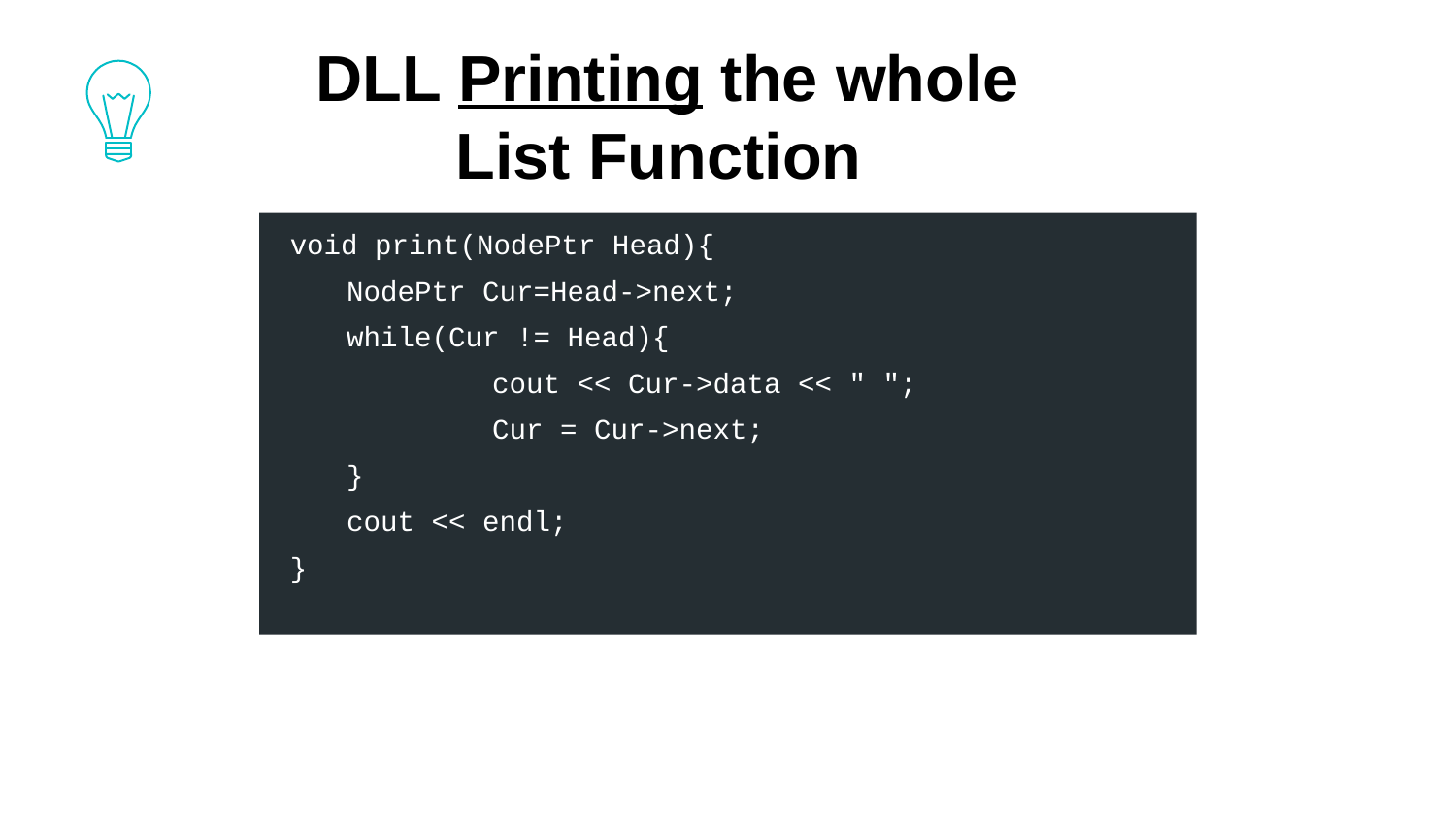

DLL Printing the whole List Function
void print(NodePtr Head){
	NodePtr Cur=Head->next;
	while(Cur != Head){
		cout << Cur->data << " ";
		Cur = Cur->next;
	}
	cout << endl;
}